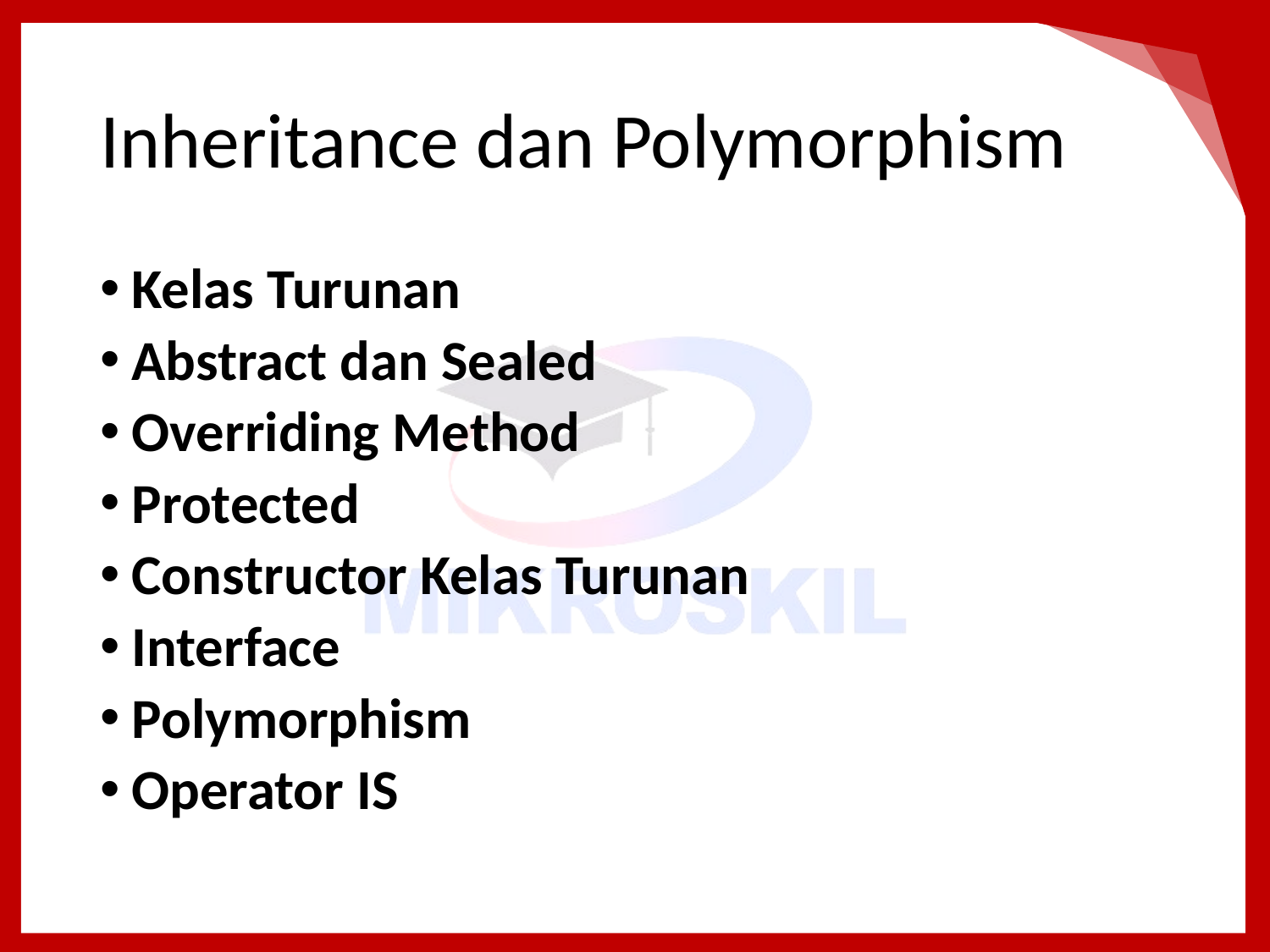

# Inheritance dan Polymorphism
Kelas Turunan
Abstract dan Sealed
Overriding Method
Protected
Constructor Kelas Turunan
Interface
Polymorphism
Operator IS